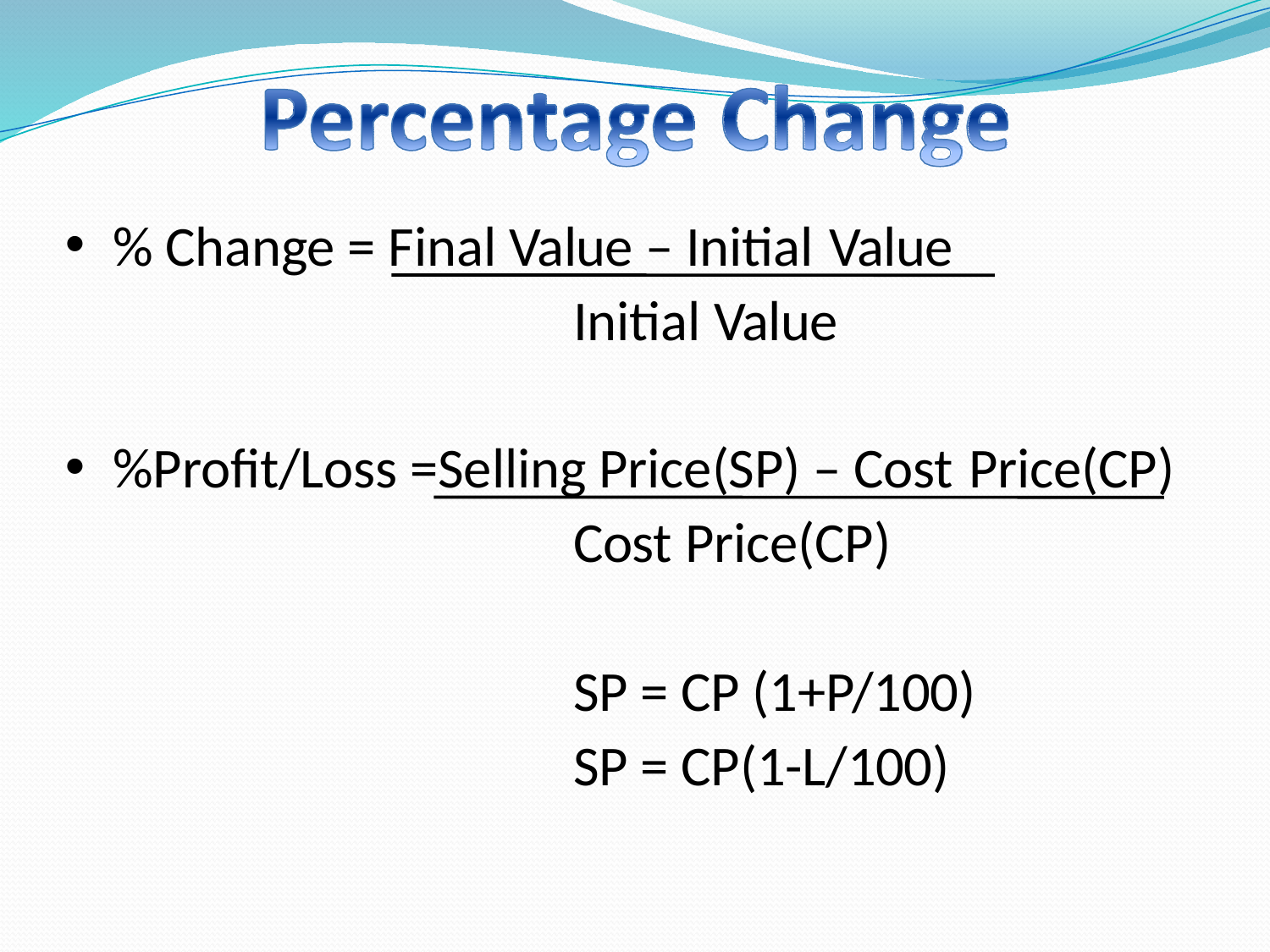

% Change = Final Value – Initial Value
Initial Value

%Profit/Loss =Selling Price(SP) – Cost Price(CP)
Cost Price(CP)

SP = CP (1+P/100)
SP = CP(1-L/100)